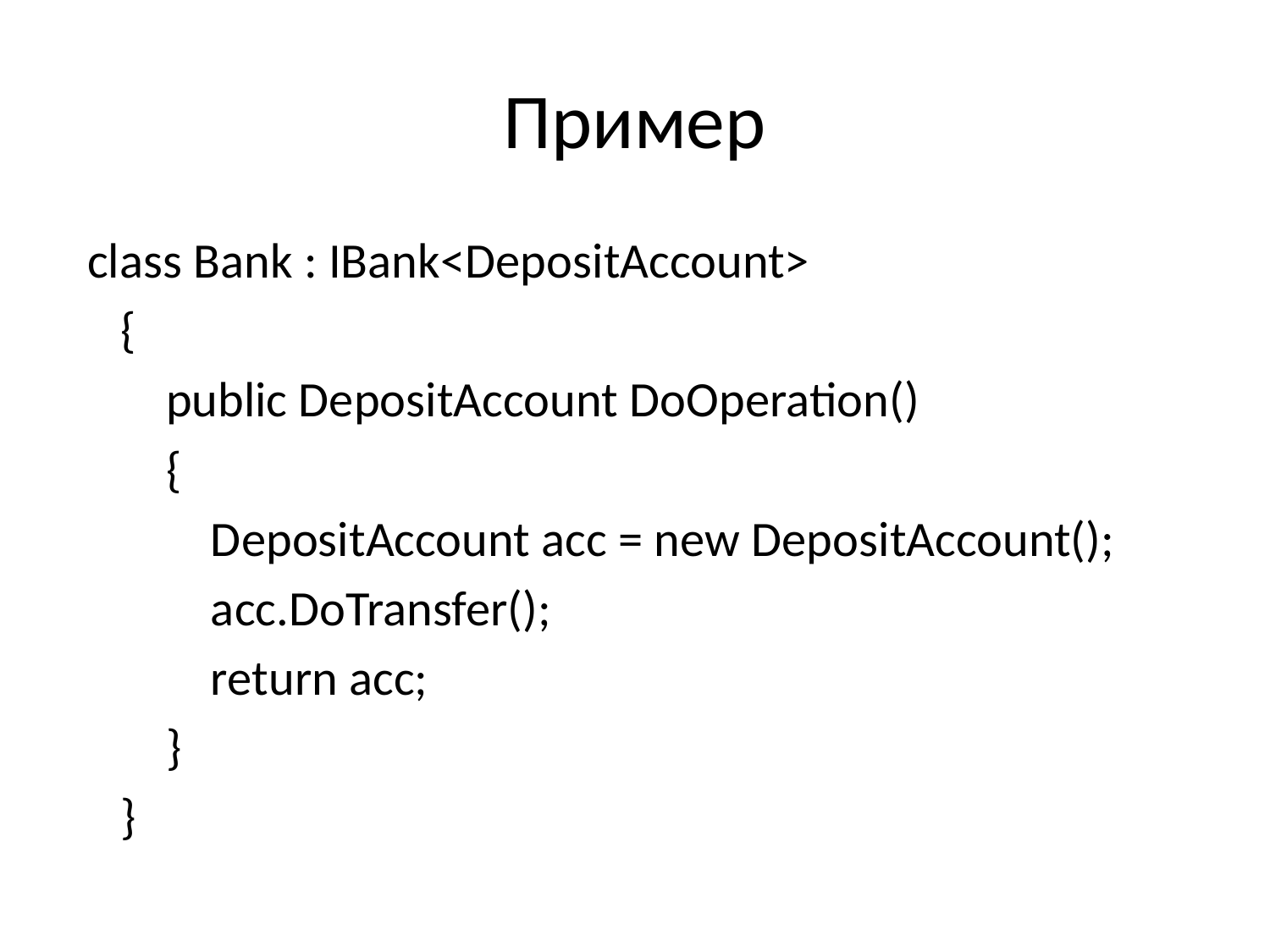

# Пример
 class Bank : IBank<DepositAccount>
    {
        public DepositAccount DoOperation()
        {
            DepositAccount acc = new DepositAccount();
            acc.DoTransfer();
            return acc;
        }
    }